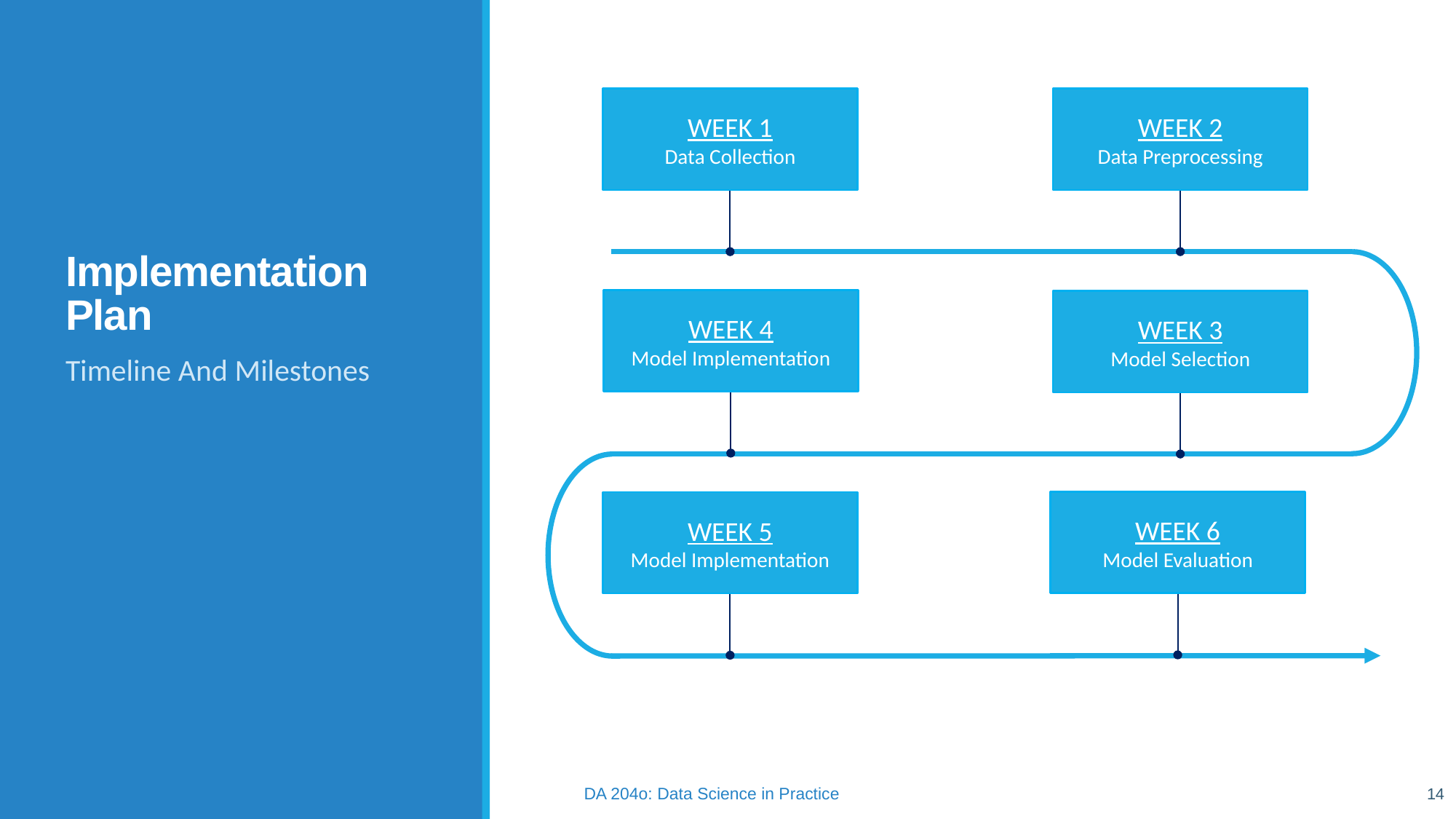

# Implementation Plan
WEEK 1
Data Collection
WEEK 2
Data Preprocessing

WEEK 4
Model Implementation
WEEK 3
Model Selection
Timeline And Milestones
WEEK 6
Model Evaluation
WEEK 5
Model Implementation
14
DA 204o: Data Science in Practice